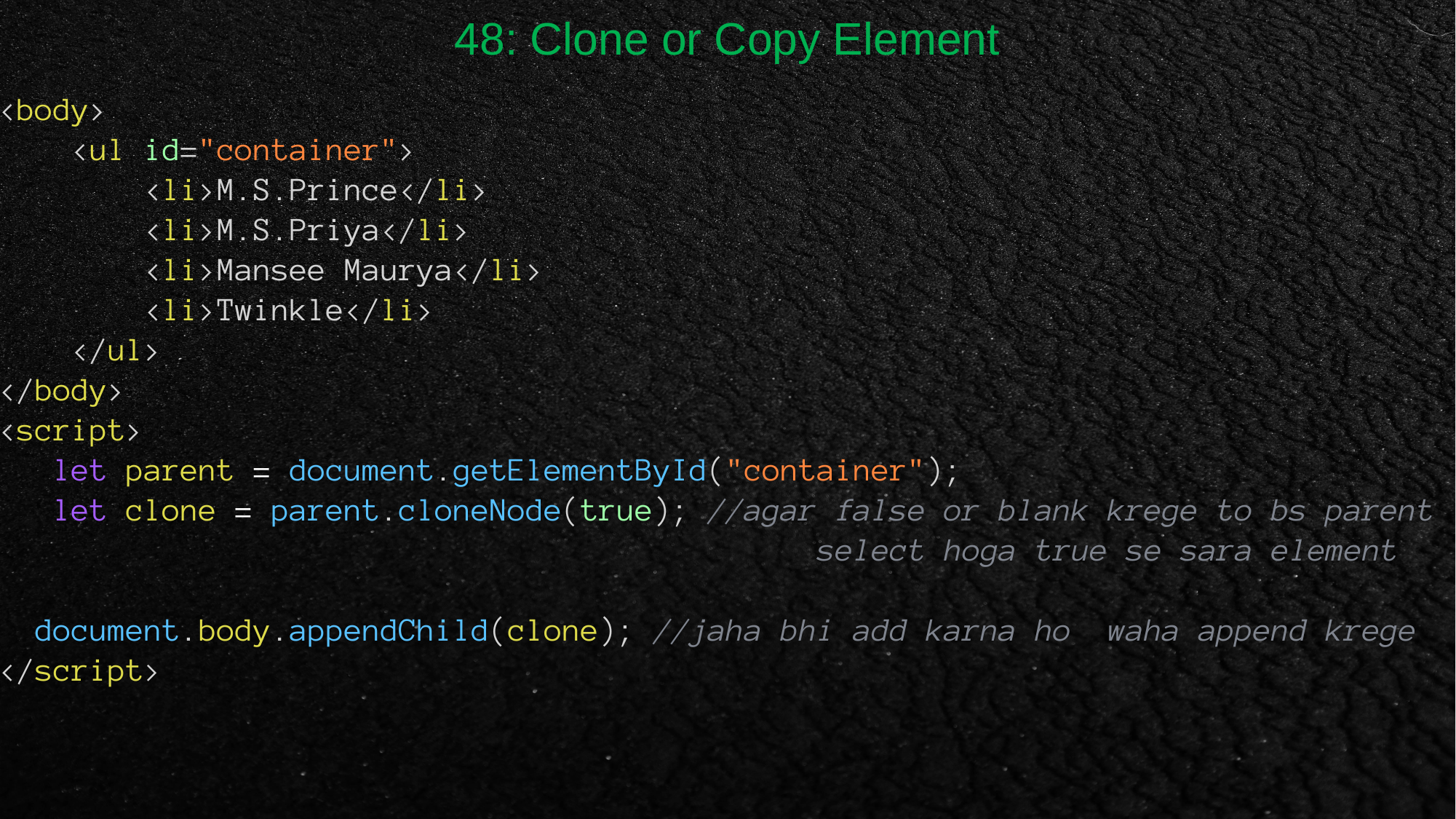

48: Clone or Copy Element
<body>
    <ul id="container">
        <li>M.S.Prince</li>
        <li>M.S.Priya</li>
        <li>Mansee Maurya</li>
        <li>Twinkle</li>
    </ul>
</body>
<script>
   let parent = document.getElementById("container");
   let clone = parent.cloneNode(true); //agar false or blank krege to bs parent
                                             select hoga true se sara element
  document.body.appendChild(clone); //jaha bhi add karna ho  waha append krege
</script>